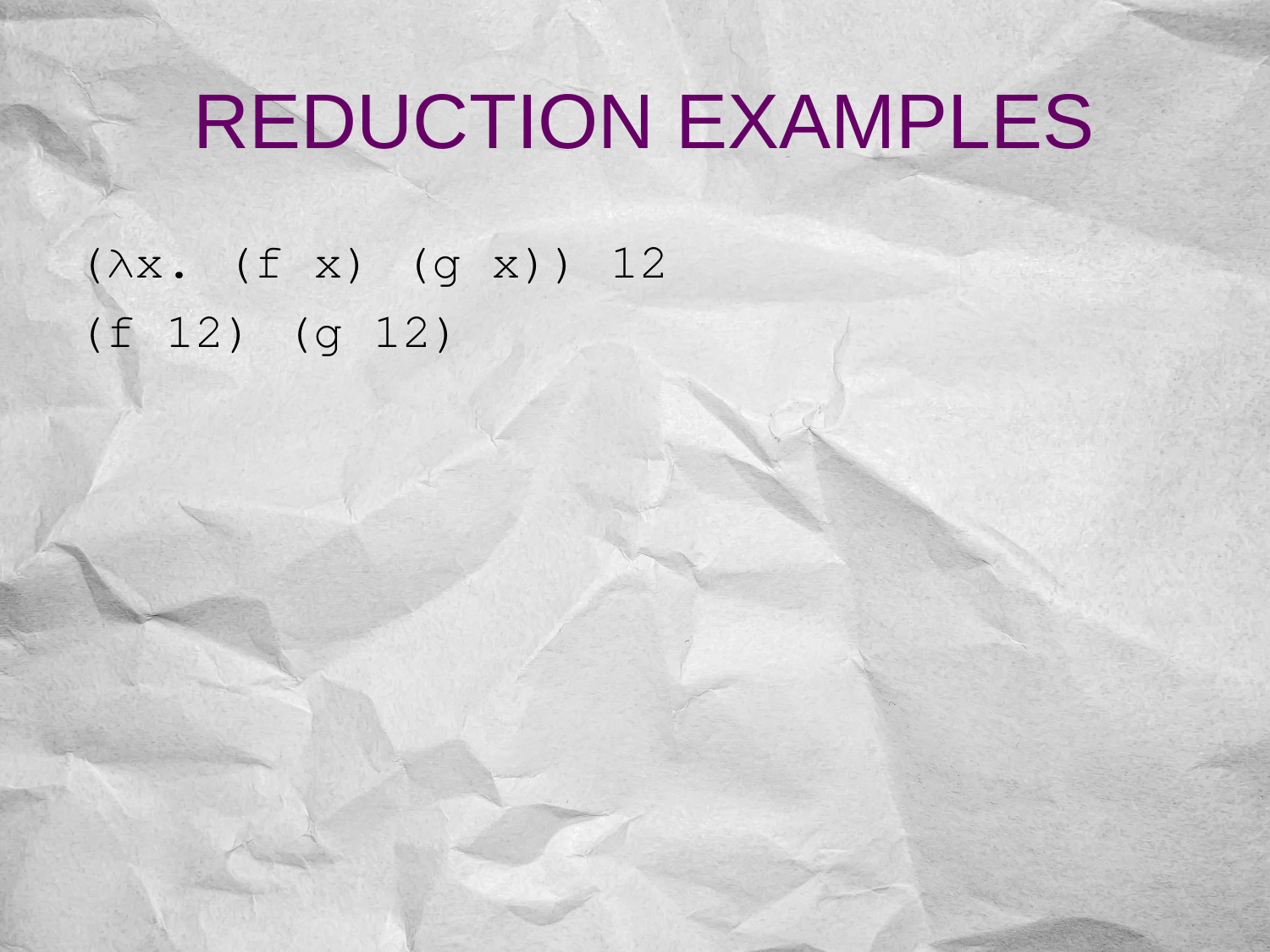

# Reduction Examples
(λx. (f x) (g x)) 12
(f 12) (g 12)